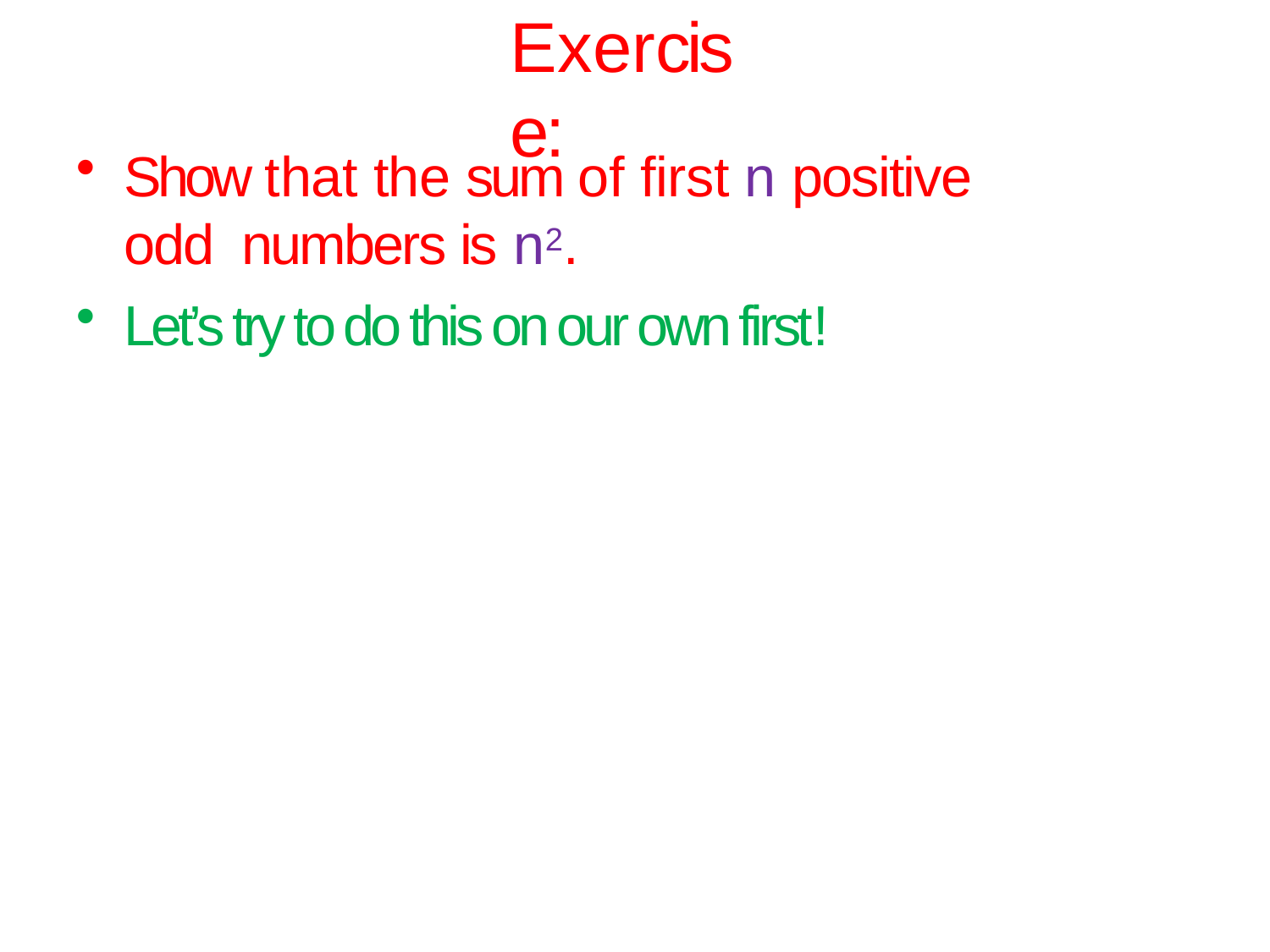

# Exercise:
Show that the sum of first n positive odd  numbers is n2.
Let’s try to do this on our own first!